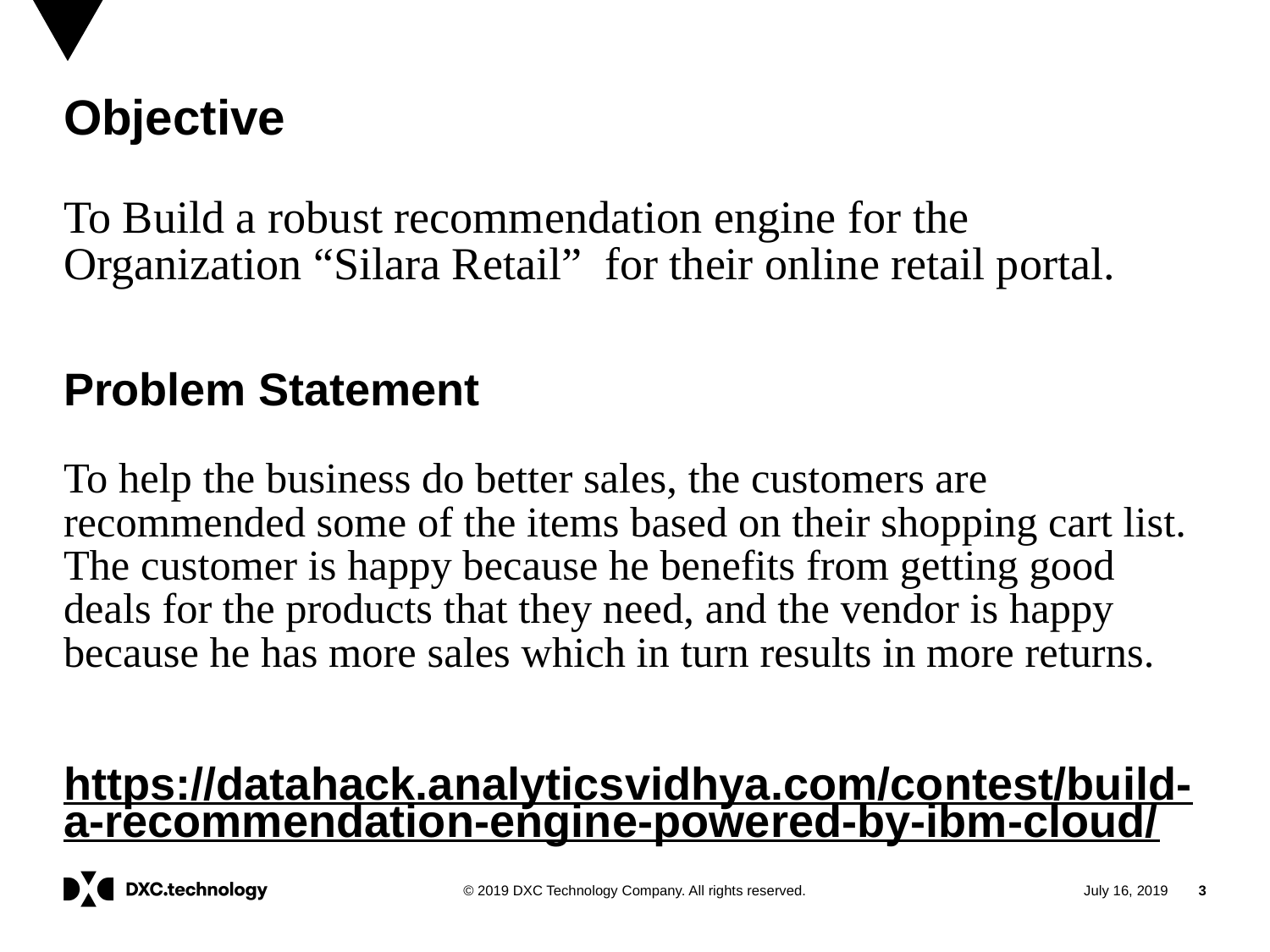

# Objective To Build a robust recommendation engine for the Organization “Silara Retail”  for their online retail portal.

Problem Statement
To help the business do better sales, the customers are recommended some of the items based on their shopping cart list. The customer is happy because he benefits from getting good deals for the products that they need, and the vendor is happy because he has more sales which in turn results in more returns.

https://datahack.analyticsvidhya.com/contest/build-a-recommendation-engine-powered-by-ibm-cloud/